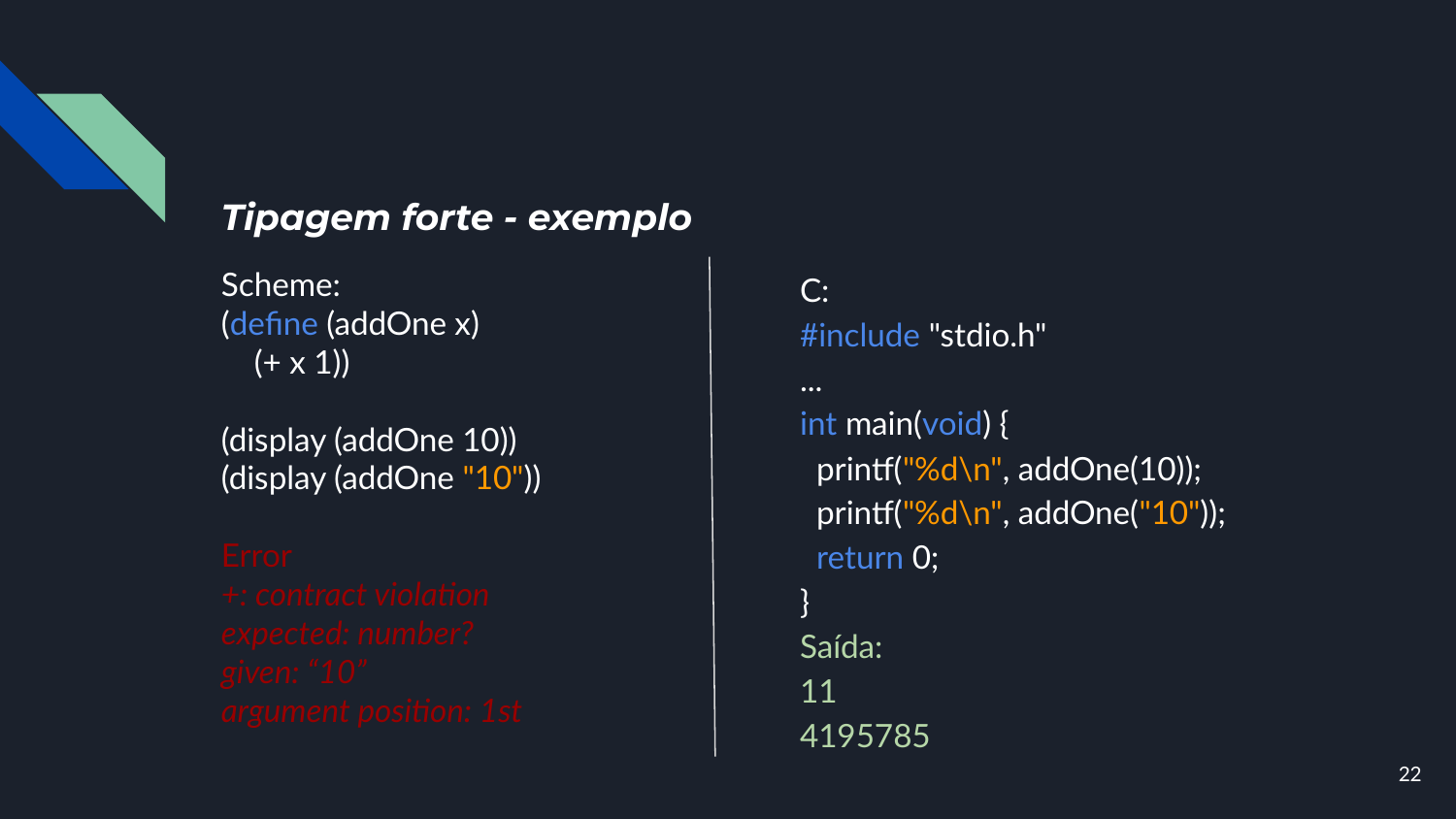

# Tipagem forte - exemplo
Scheme:
(define (addOne x)
    (+ x 1))
(display (addOne 10))
(display (addOne "10"))
Error
+: contract violation
expected: number?
given: “10”
argument position: 1st
C:
#include "stdio.h"
...
int main(void) {
  printf("%d\n", addOne(10));
  printf("%d\n", addOne("10"));
  return 0;
}
Saída:
11
4195785
22